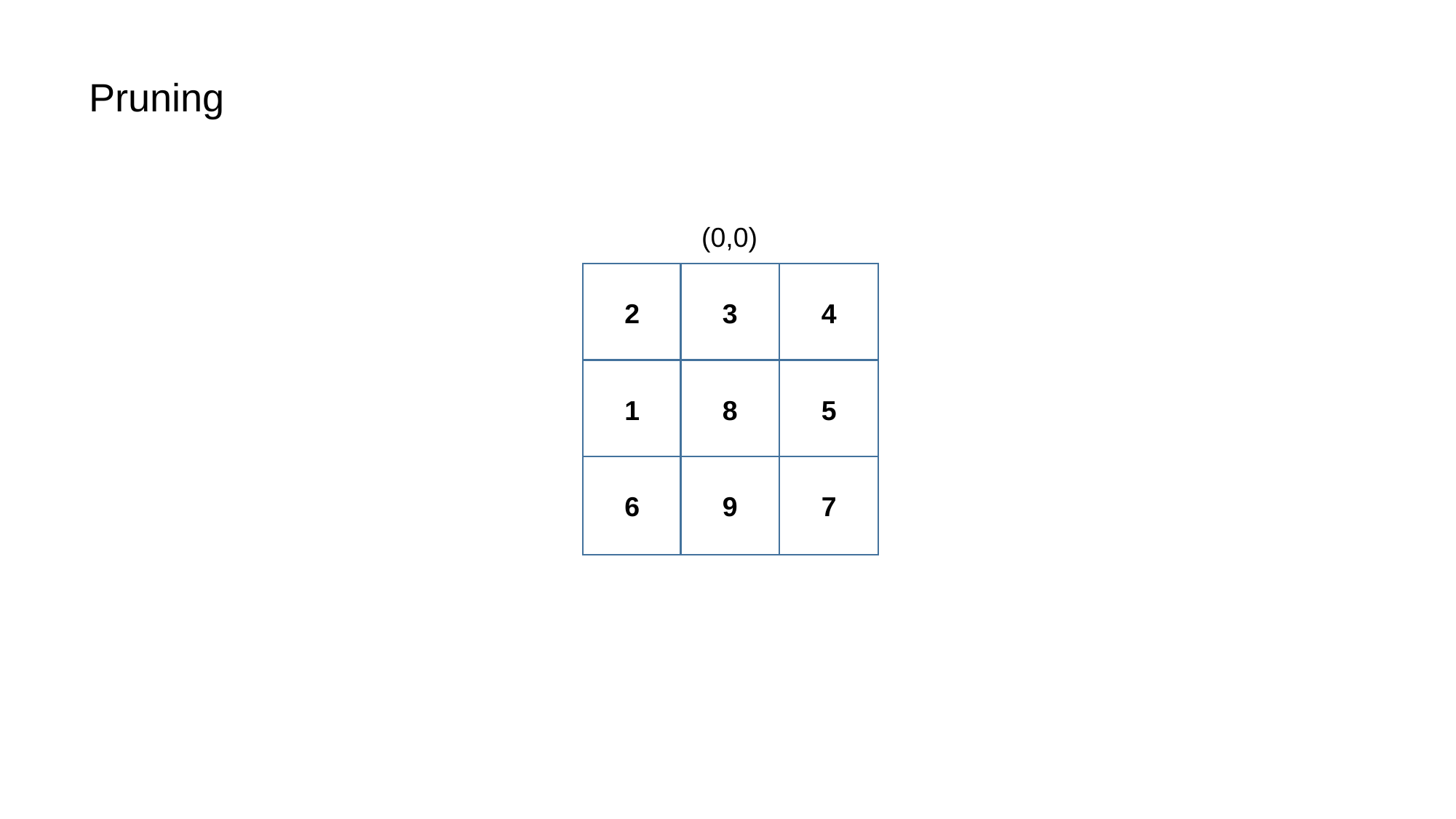

Pruning
(0,0)
2
3
4
1
8
5
6
9
7